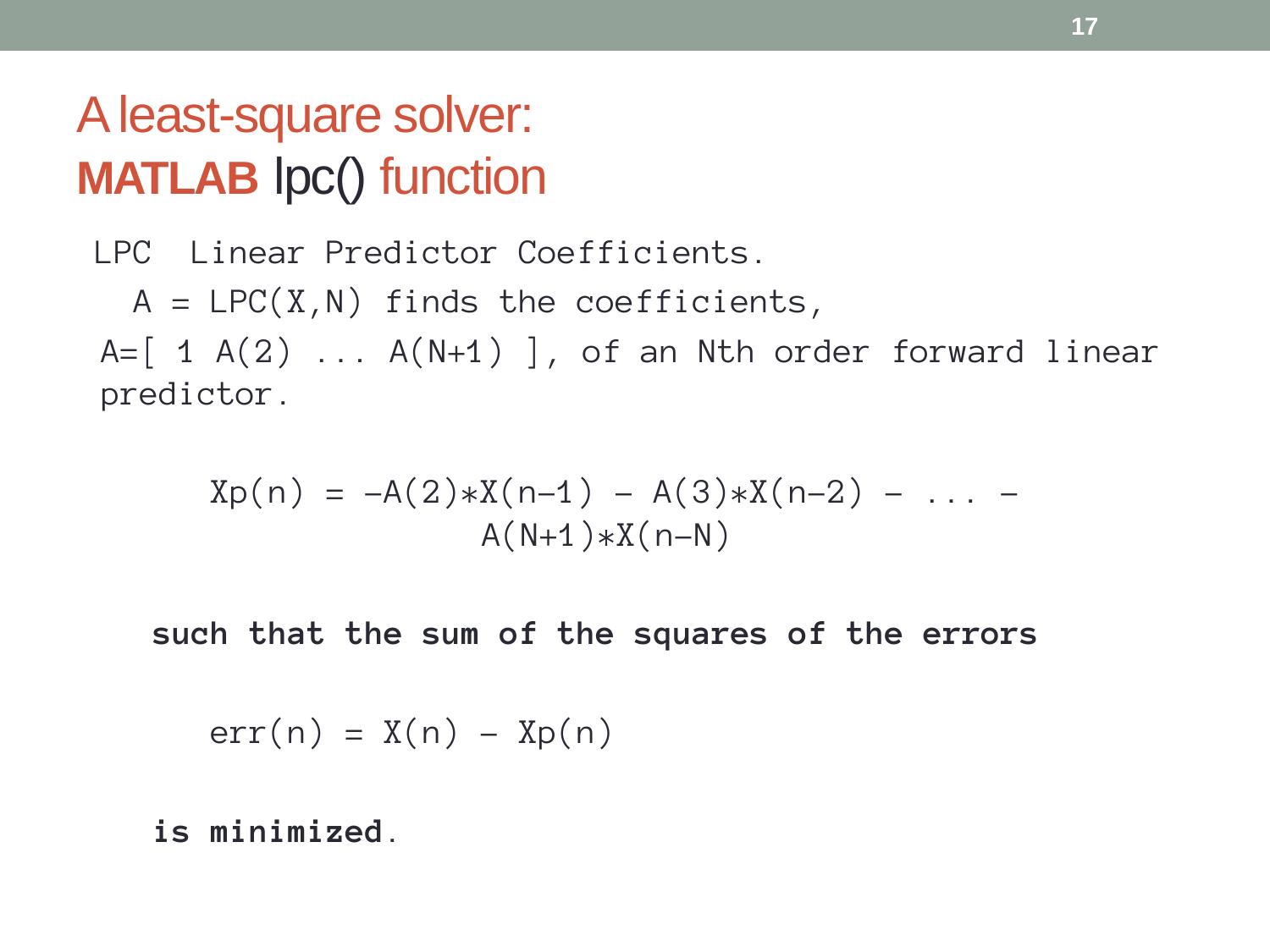

17
# A least-square solver: MATLAB lpc() function
 LPC  Linear Predictor Coefficients.
   A = LPC(X,N) finds the coefficients,
	A=[ 1 A(2) ... A(N+1) ], of an Nth order forward linear predictor.

       Xp(n) = -A(2)*X(n-1) - A(3)*X(n-2) - ... -				A(N+1)*X(n-N)

    such that the sum of the squares of the errors

       err(n) = X(n) - Xp(n)

    is minimized.